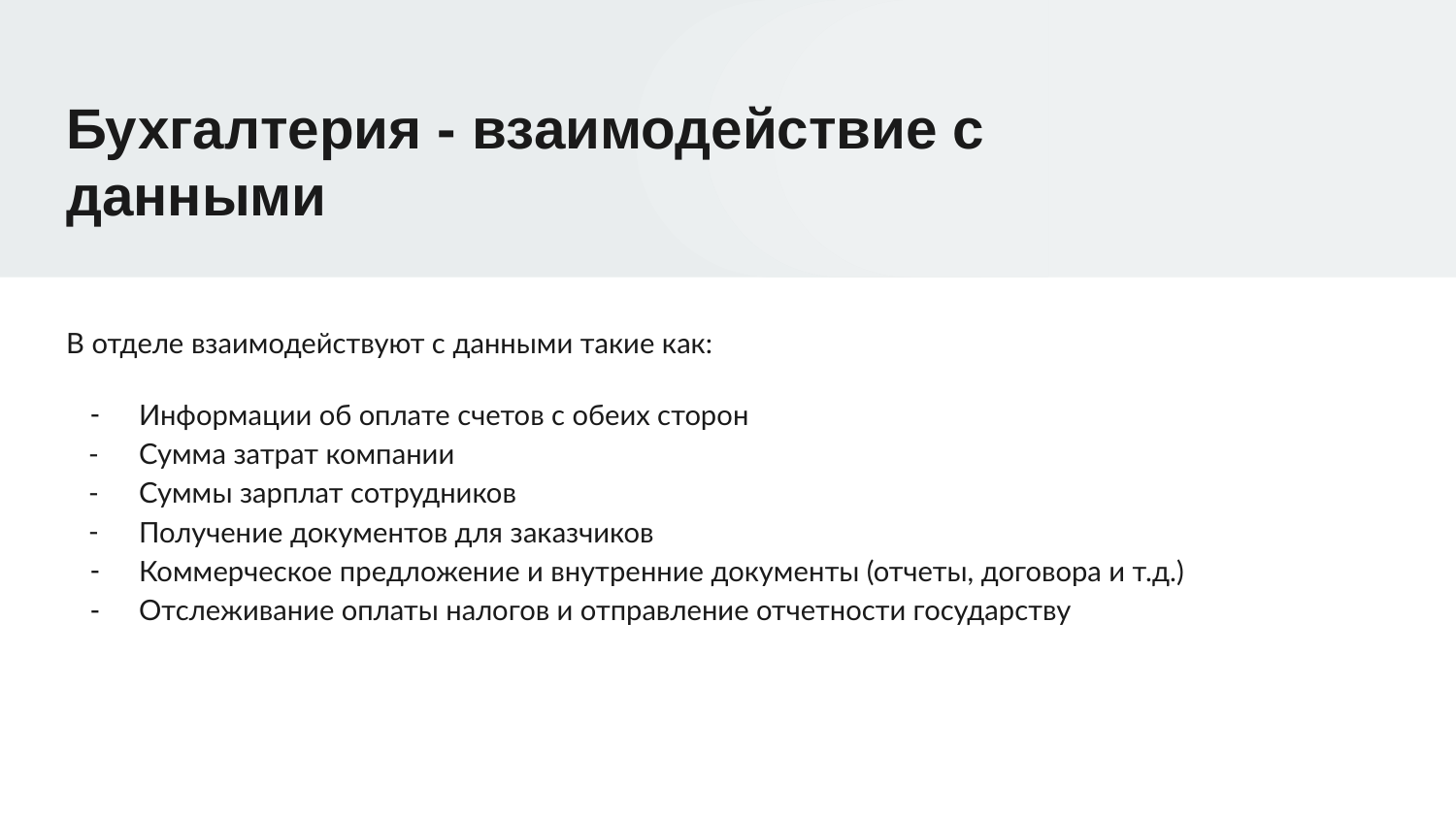

# Бухгалтерия - взаимодействие с данными
В отделе взаимодействуют с данными такие как:
Информации об оплате счетов с обеих сторон
Сумма затрат компании
Суммы зарплат сотрудников
Получение документов для заказчиков
Коммерческое предложение и внутренние документы (отчеты, договора и т.д.)
Отслеживание оплаты налогов и отправление отчетности государству